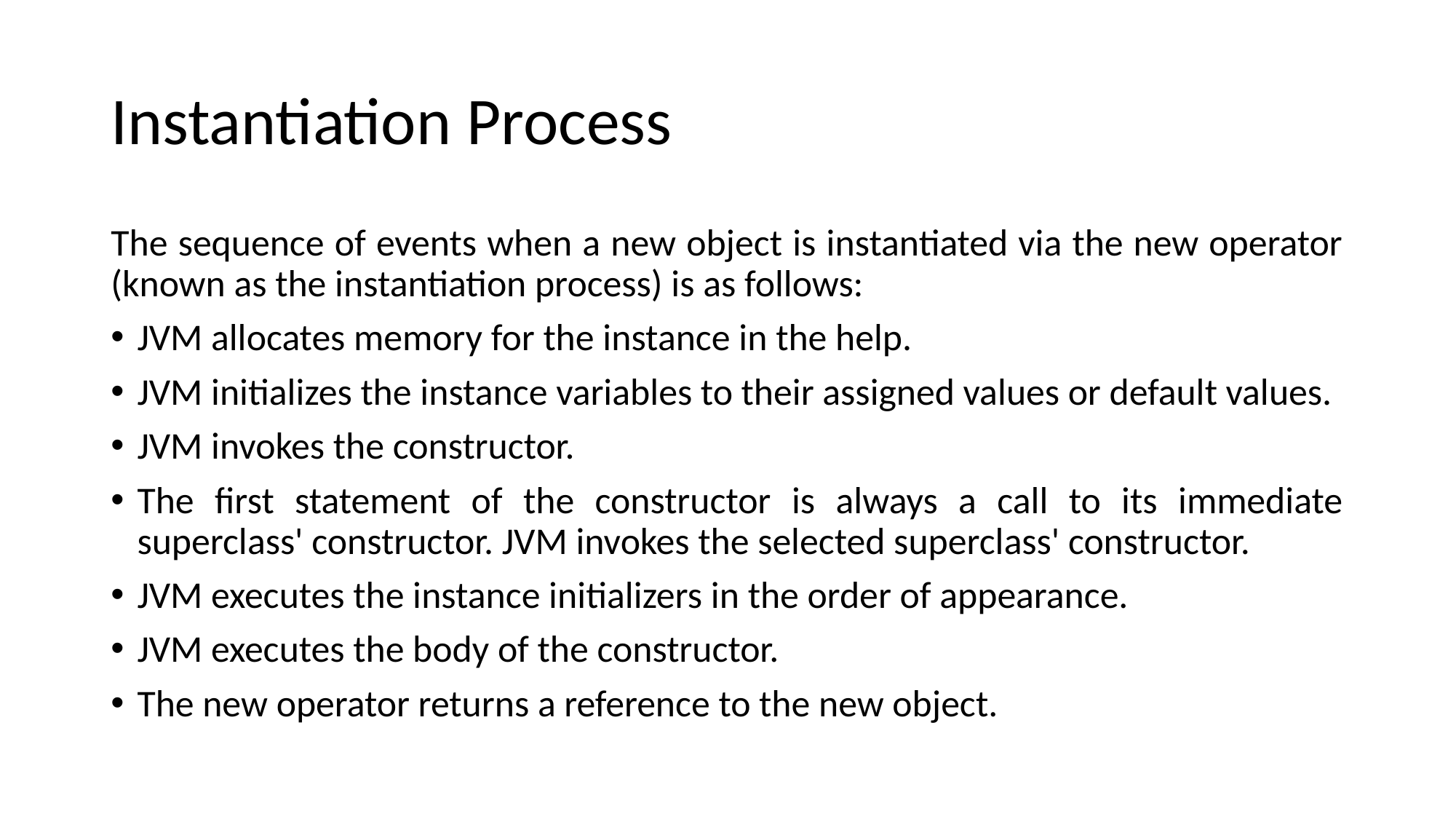

# Instantiation Process
The sequence of events when a new object is instantiated via the new operator (known as the instantiation process) is as follows:
JVM allocates memory for the instance in the help.
JVM initializes the instance variables to their assigned values or default values.
JVM invokes the constructor.
The first statement of the constructor is always a call to its immediate superclass' constructor. JVM invokes the selected superclass' constructor.
JVM executes the instance initializers in the order of appearance.
JVM executes the body of the constructor.
The new operator returns a reference to the new object.